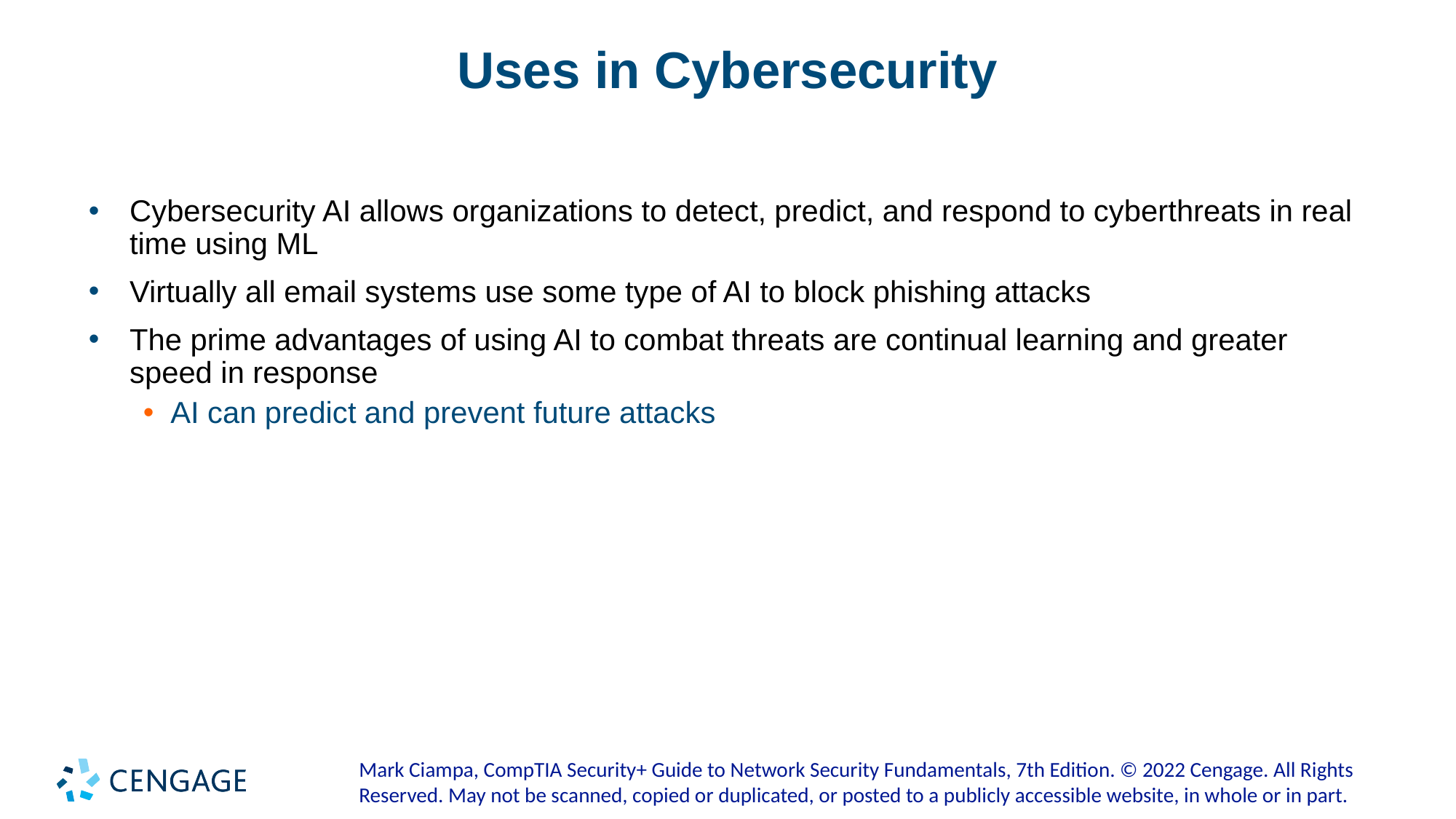

# Uses in Cybersecurity
Cybersecurity AI allows organizations to detect, predict, and respond to cyberthreats in real time using ML
Virtually all email systems use some type of AI to block phishing attacks
The prime advantages of using AI to combat threats are continual learning and greater speed in response
AI can predict and prevent future attacks